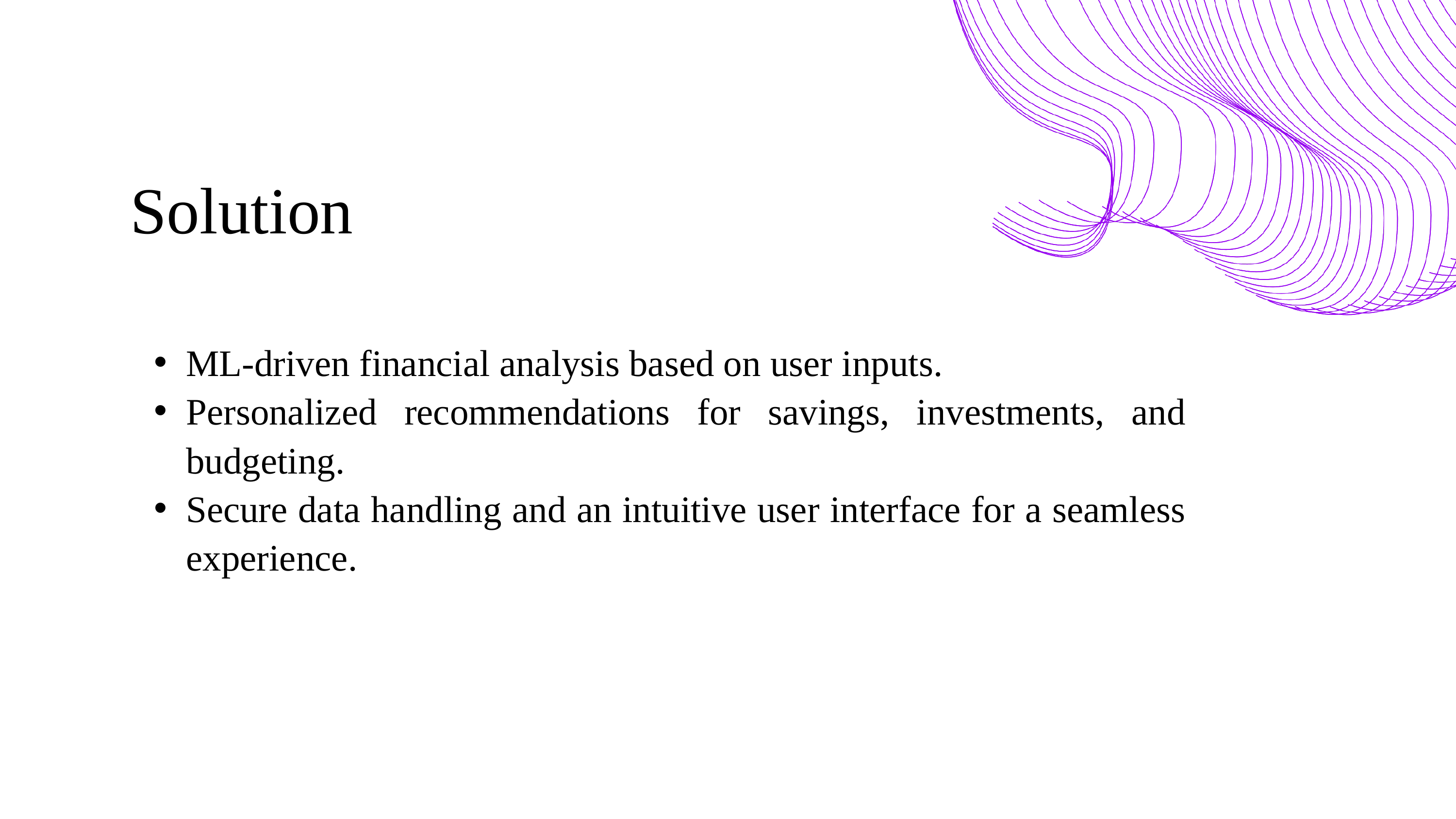

Solution
ML-driven financial analysis based on user inputs.
Personalized recommendations for savings, investments, and budgeting.
Secure data handling and an intuitive user interface for a seamless experience.